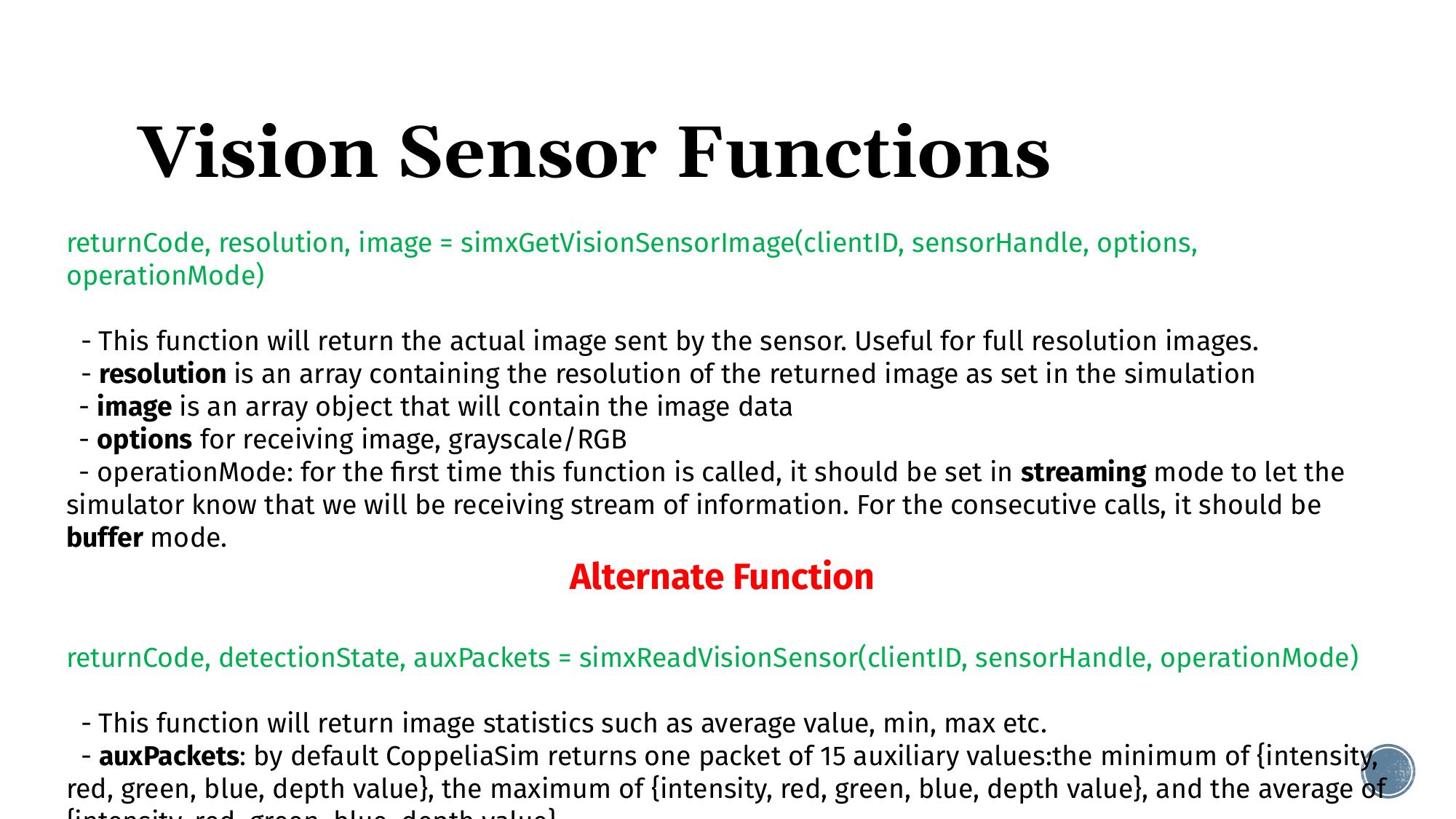

# Vision Sensor Functions
returnCode, resolution, image = simxGetVisionSensorImage(clientID, sensorHandle, options, operationMode)

  - This function will return the actual image sent by the sensor. Useful for full resolution images.
  - resolution is an array containing the resolution of the returned image as set in the simulation
  - image is an array object that will contain the image data
  - options for receiving image, grayscale/RGB
  - operationMode: for the first time this function is called, it should be set in streaming mode to let the simulator know that we will be receiving stream of information. For the consecutive calls, it should be buffer mode.
Alternate Function

returnCode, detectionState, auxPackets = simxReadVisionSensor(clientID, sensorHandle, operationMode)

  - This function will return image statistics such as average value, min, max etc.
  - auxPackets: by default CoppeliaSim returns one packet of 15 auxiliary values:the minimum of {intensity, red, green, blue, depth value}, the maximum of {intensity, red, green, blue, depth value}, and the average of {intensity, red, green, blue, depth value}